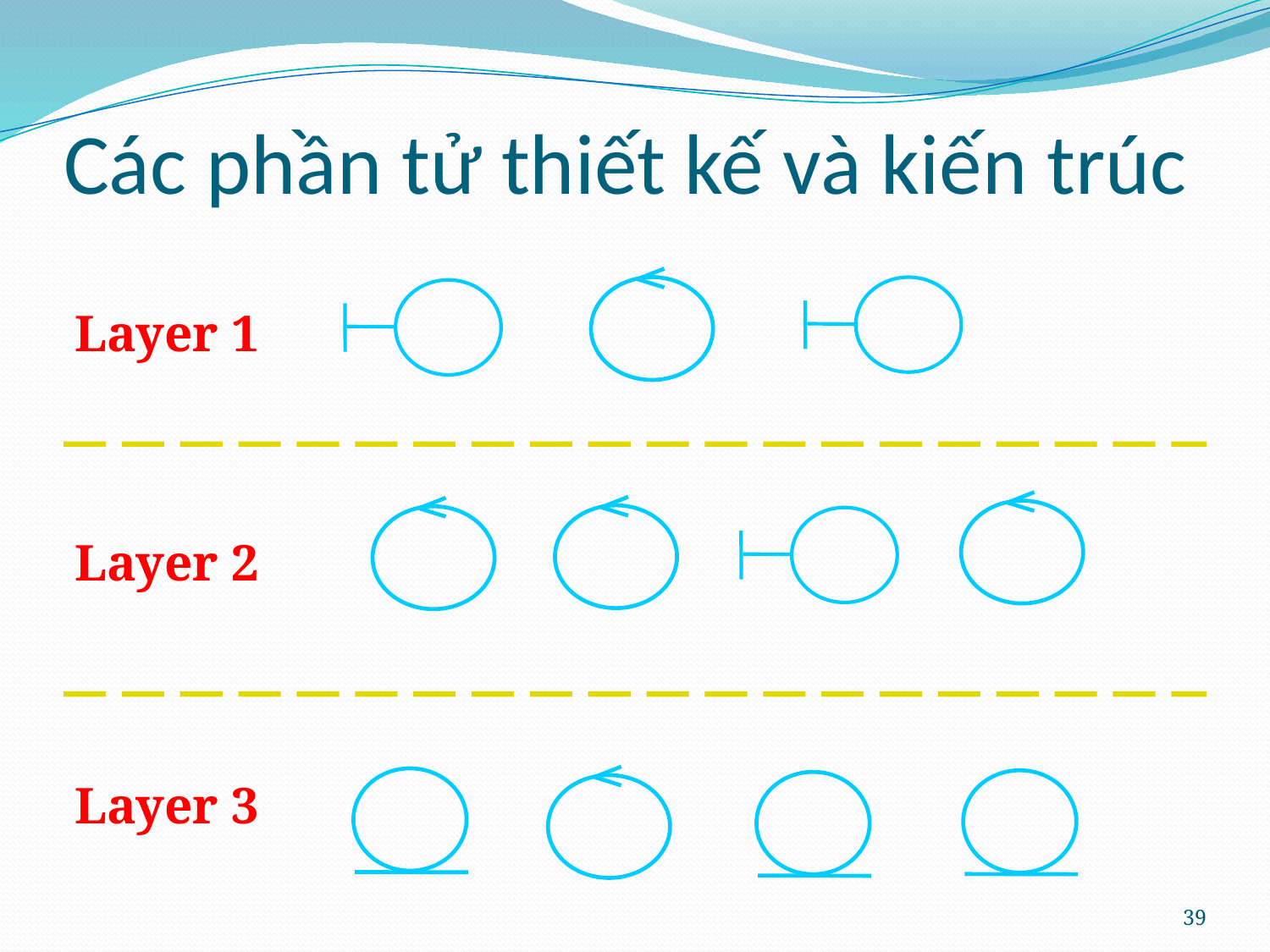

# Các phần tử thiết kế và kiến trúc

Layer 1

Layer 2

Layer 3

39